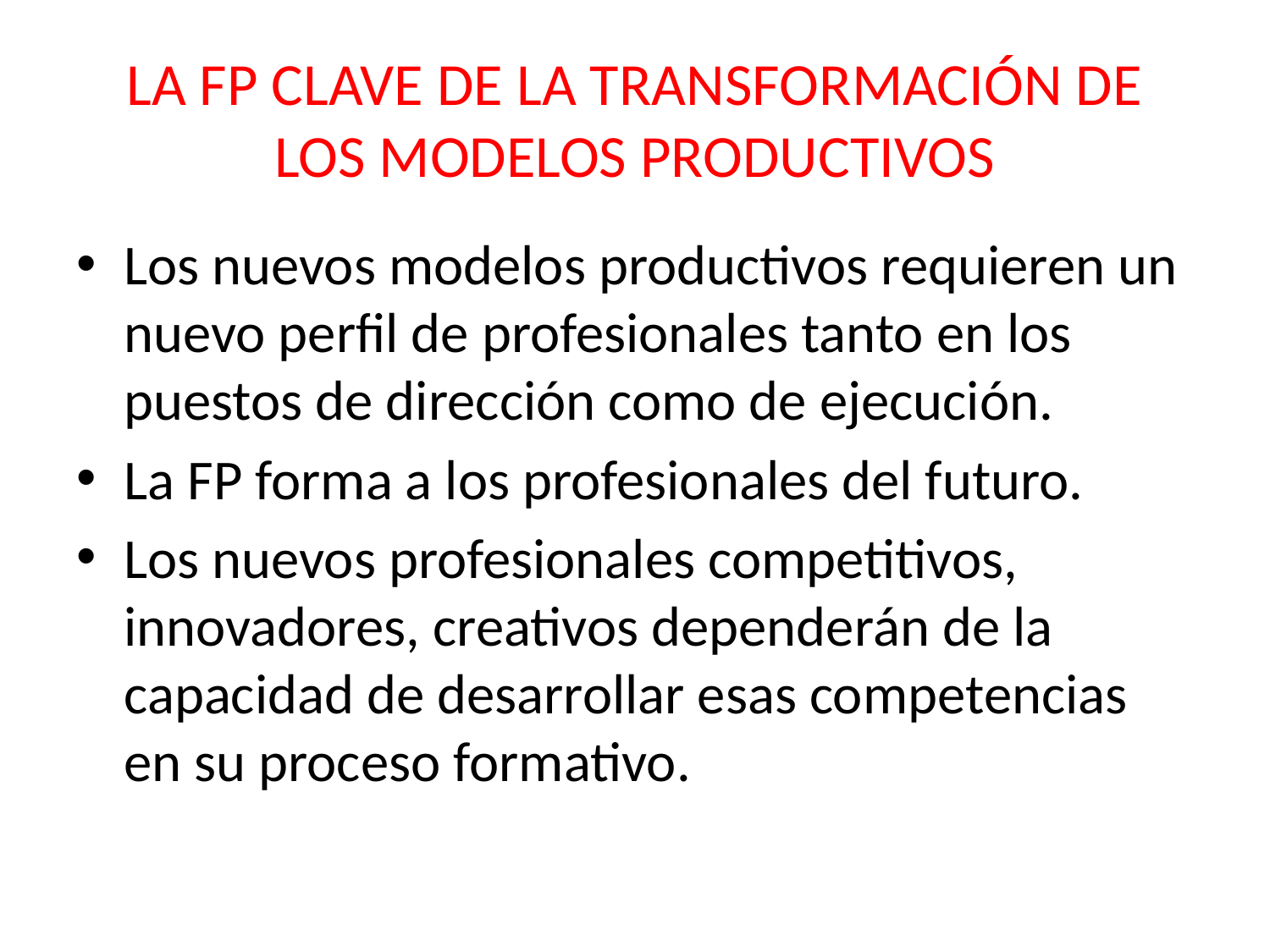

# LA FP CLAVE DE LA TRANSFORMACIÓN DE LOS MODELOS PRODUCTIVOS
Los nuevos modelos productivos requieren un nuevo perfil de profesionales tanto en los puestos de dirección como de ejecución.
La FP forma a los profesionales del futuro.
Los nuevos profesionales competitivos, innovadores, creativos dependerán de la capacidad de desarrollar esas competencias en su proceso formativo.